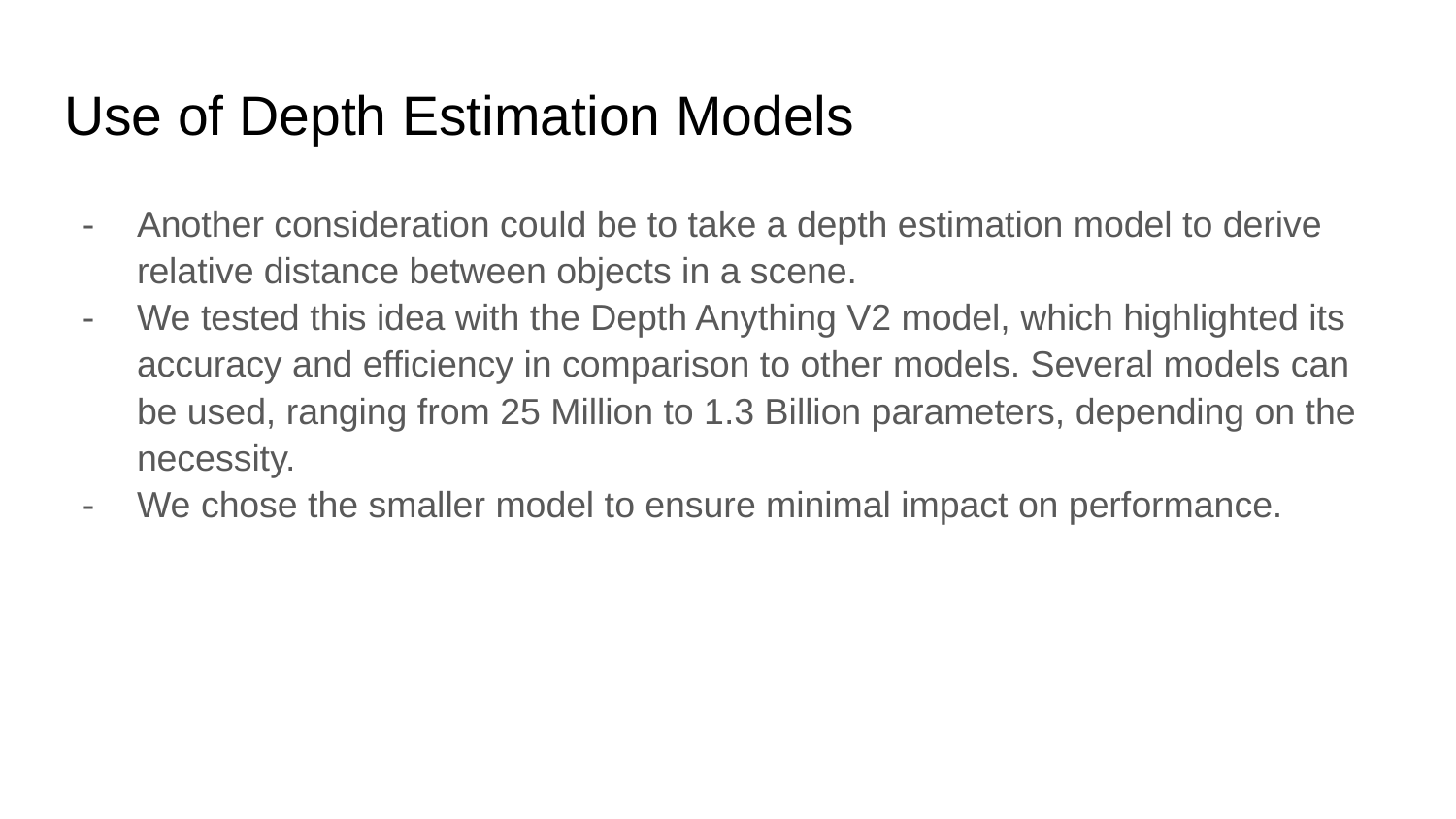

# Use of Depth Estimation Models
Another consideration could be to take a depth estimation model to derive relative distance between objects in a scene.
We tested this idea with the Depth Anything V2 model, which highlighted its accuracy and efficiency in comparison to other models. Several models can be used, ranging from 25 Million to 1.3 Billion parameters, depending on the necessity.
We chose the smaller model to ensure minimal impact on performance.